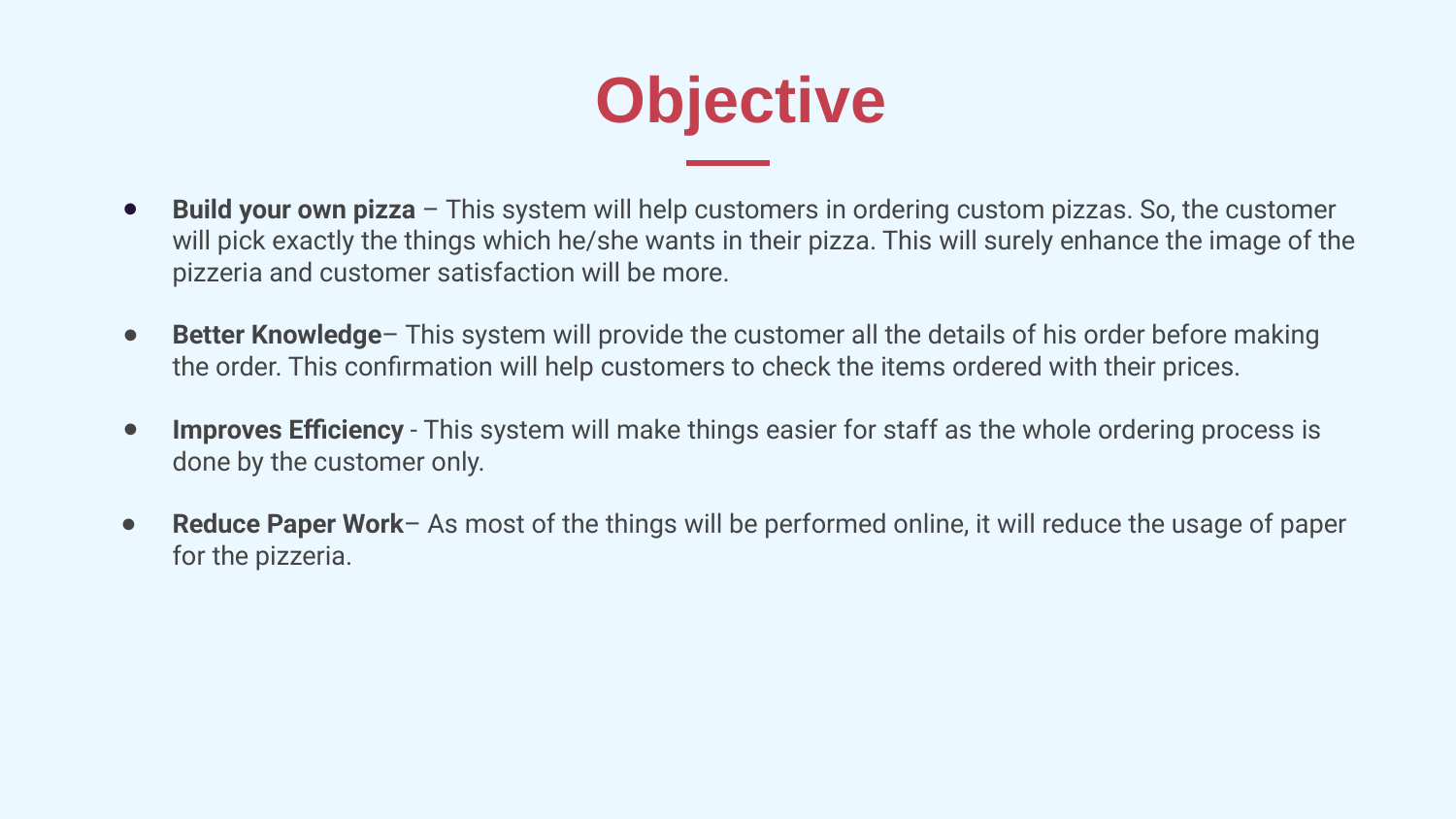

# Objective
Build your own pizza – This system will help customers in ordering custom pizzas. So, the customer will pick exactly the things which he/she wants in their pizza. This will surely enhance the image of the pizzeria and customer satisfaction will be more.

Better Knowledge– This system will provide the customer all the details of his order before making the order. This confirmation will help customers to check the items ordered with their prices.

Improves Efficiency - This system will make things easier for staff as the whole ordering process is done by the customer only.

Reduce Paper Work– As most of the things will be performed online, it will reduce the usage of paper for the pizzeria.